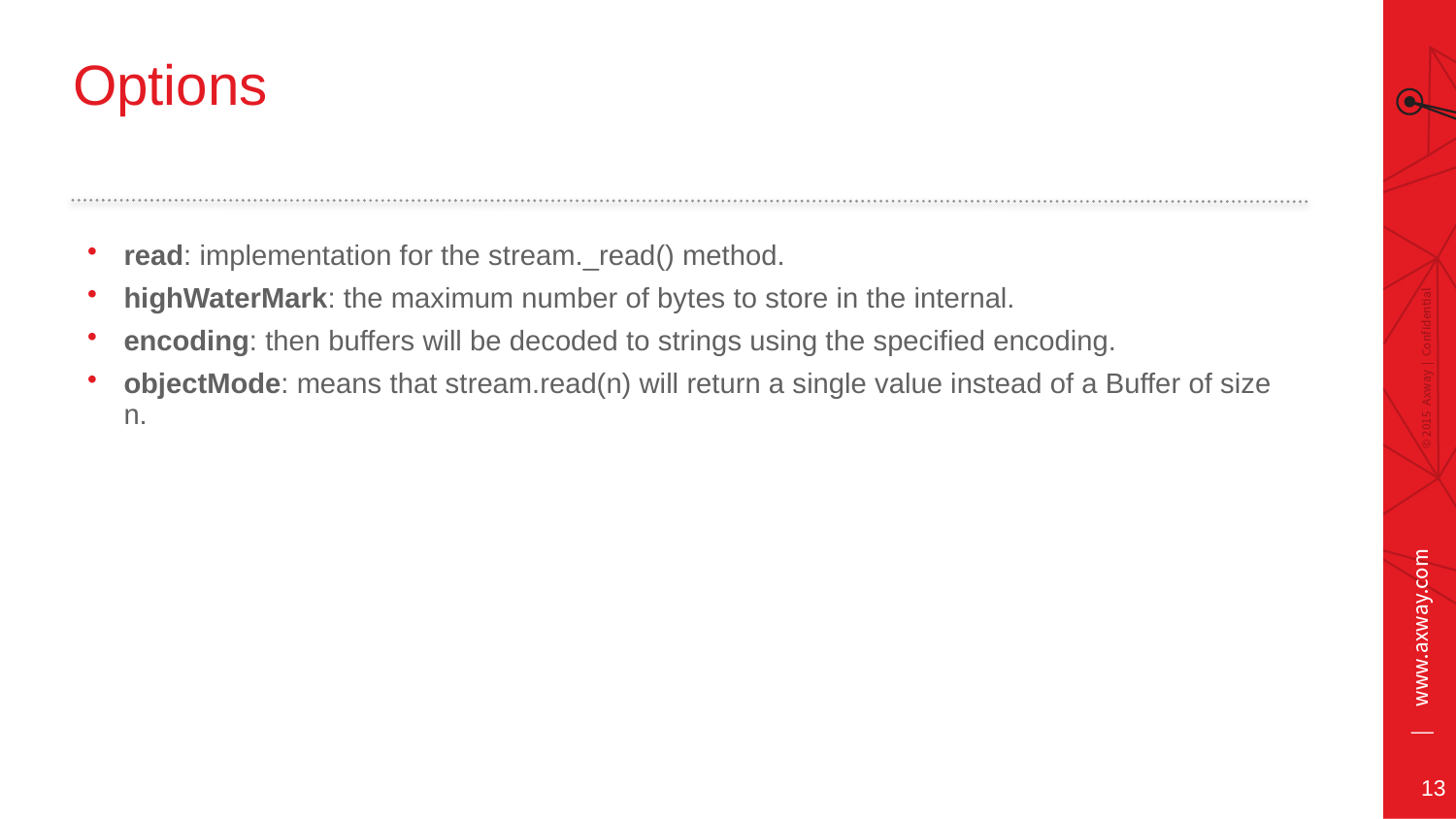

# Options

read: implementation for the stream._read() method.
highWaterMark: the maximum number of bytes to store in the internal.
encoding: then buffers will be decoded to strings using the specified encoding.
objectMode: means that stream.read(n) will return a single value instead of a Buffer of size n.
13